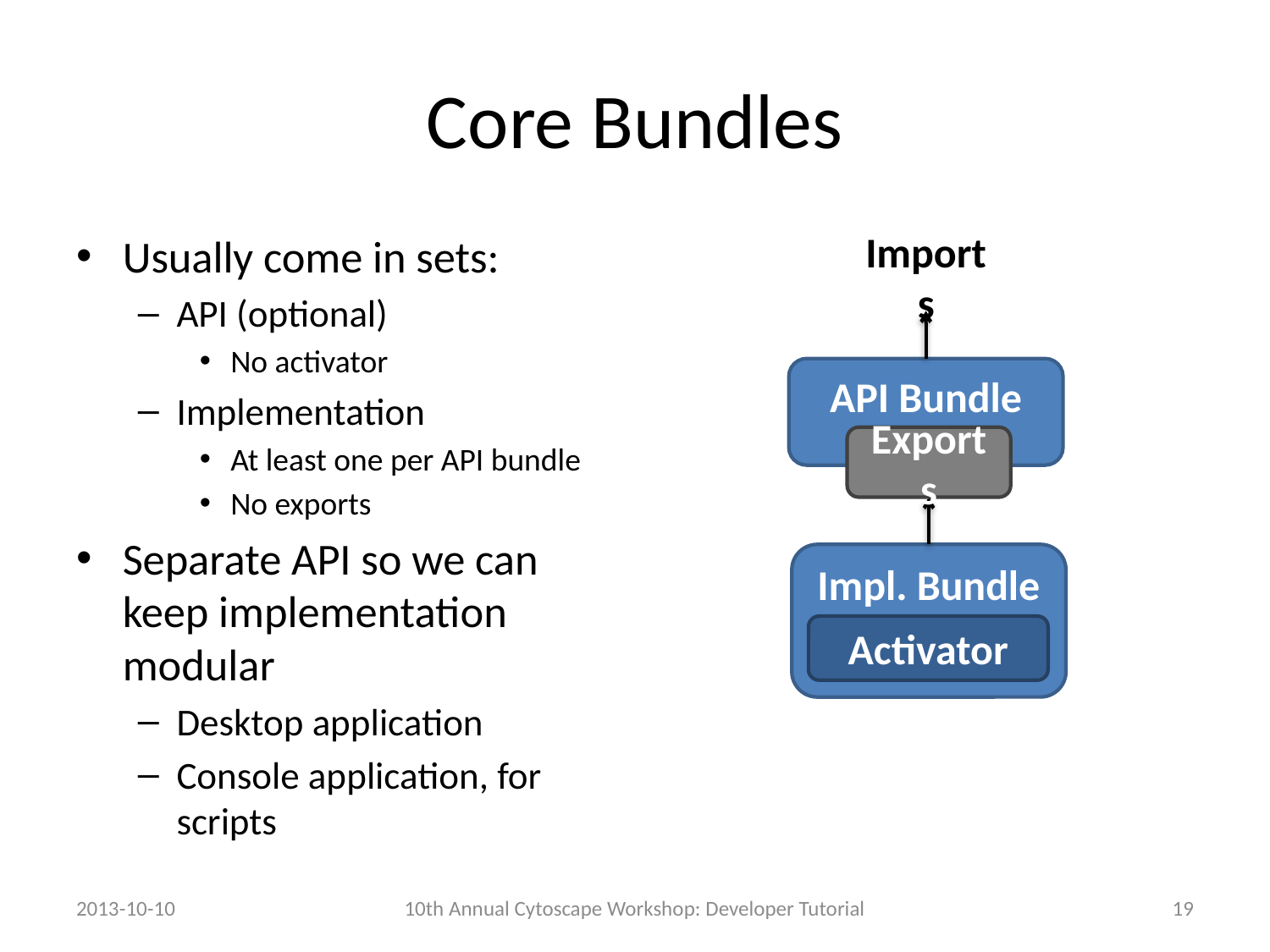

# Core Bundles
Usually come in sets:
API (optional)
No activator
Implementation
At least one per API bundle
No exports
Separate API so we can keep implementation modular
Desktop application
Console application, for scripts
Imports
API Bundle
Exports
Impl. Bundle
Activator
2013-10-10
10th Annual Cytoscape Workshop: Developer Tutorial
19